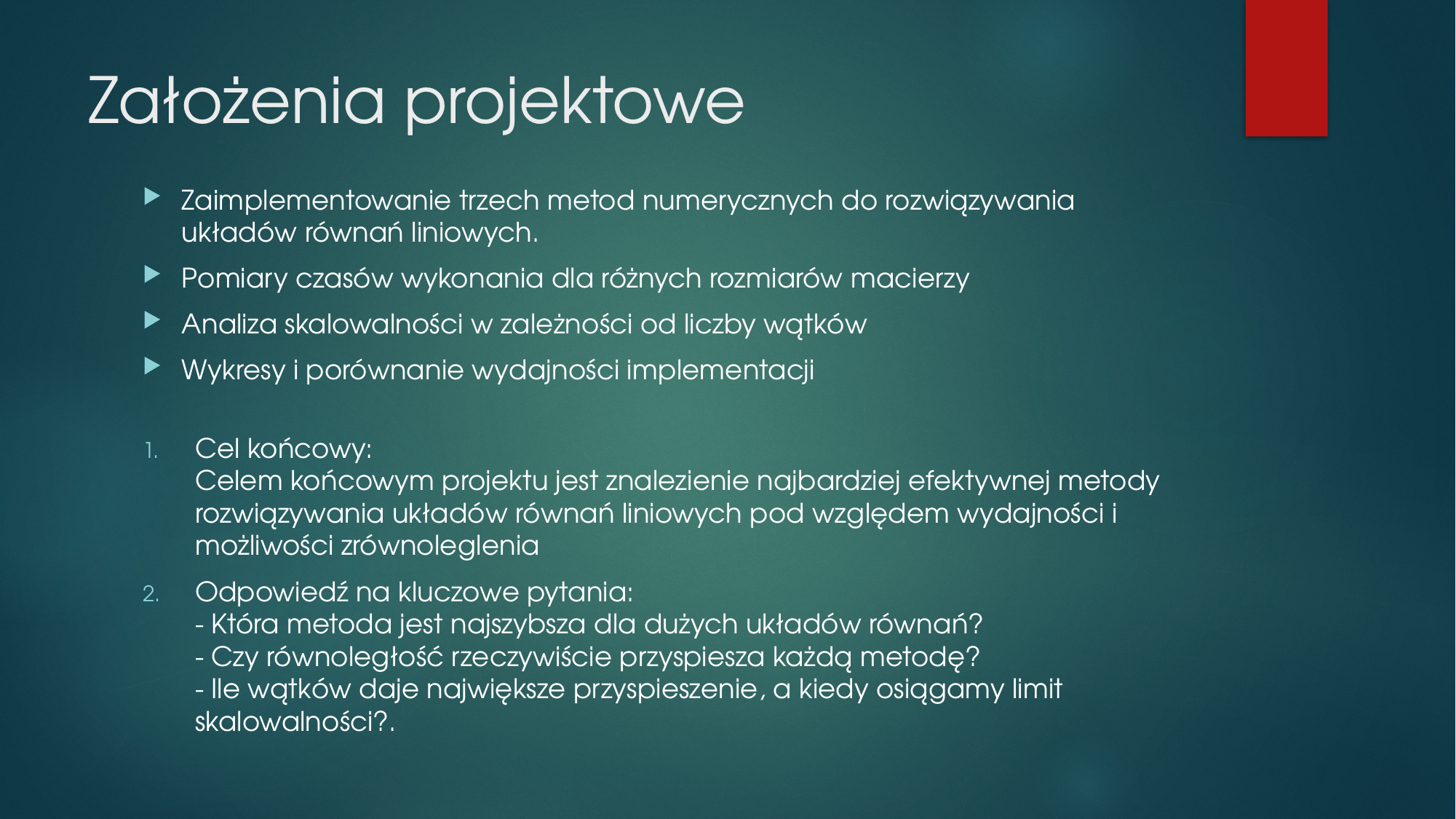

# Założenia projektowe
Zaimplementowanie trzech metod numerycznych do rozwiązywania układów równań liniowych.
Pomiary czasów wykonania dla różnych rozmiarów macierzy
Analiza skalowalności w zależności od liczby wątków
Wykresy i porównanie wydajności implementacji
Cel końcowy:
Celem końcowym projektu jest znalezienie najbardziej efektywnej metody rozwiązywania układów równań liniowych pod względem wydajności i możliwości zrównoleglenia
Odpowiedź na kluczowe pytania:
- Która metoda jest najszybsza dla dużych układów równań?
- Czy równoległość rzeczywiście przyspiesza każdą metodę?
- Ile wątków daje największe przyspieszenie, a kiedy osiągamy limit skalowalności?.